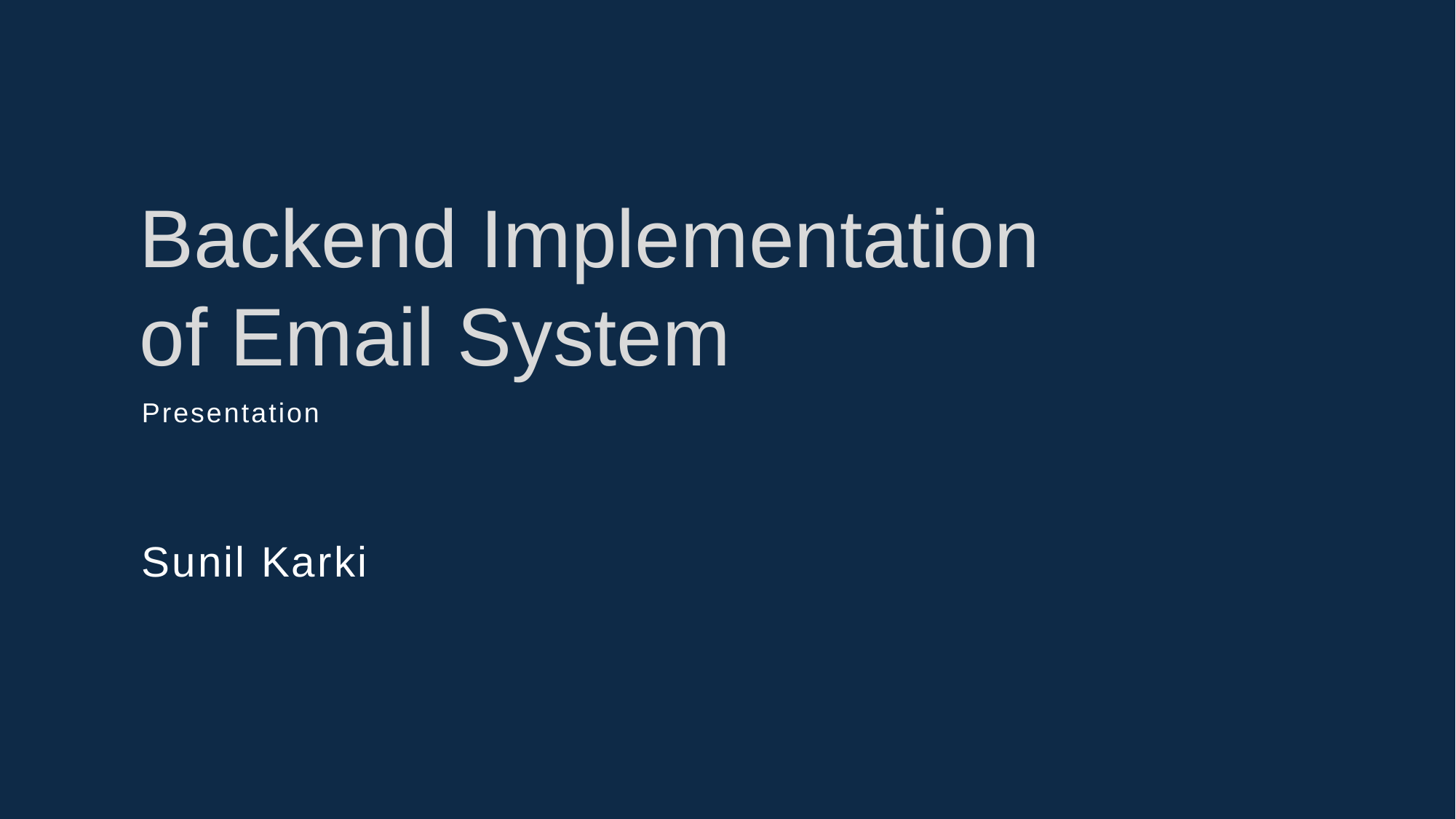

Backend Implementation of Email System
Presentation
Sunil Karki